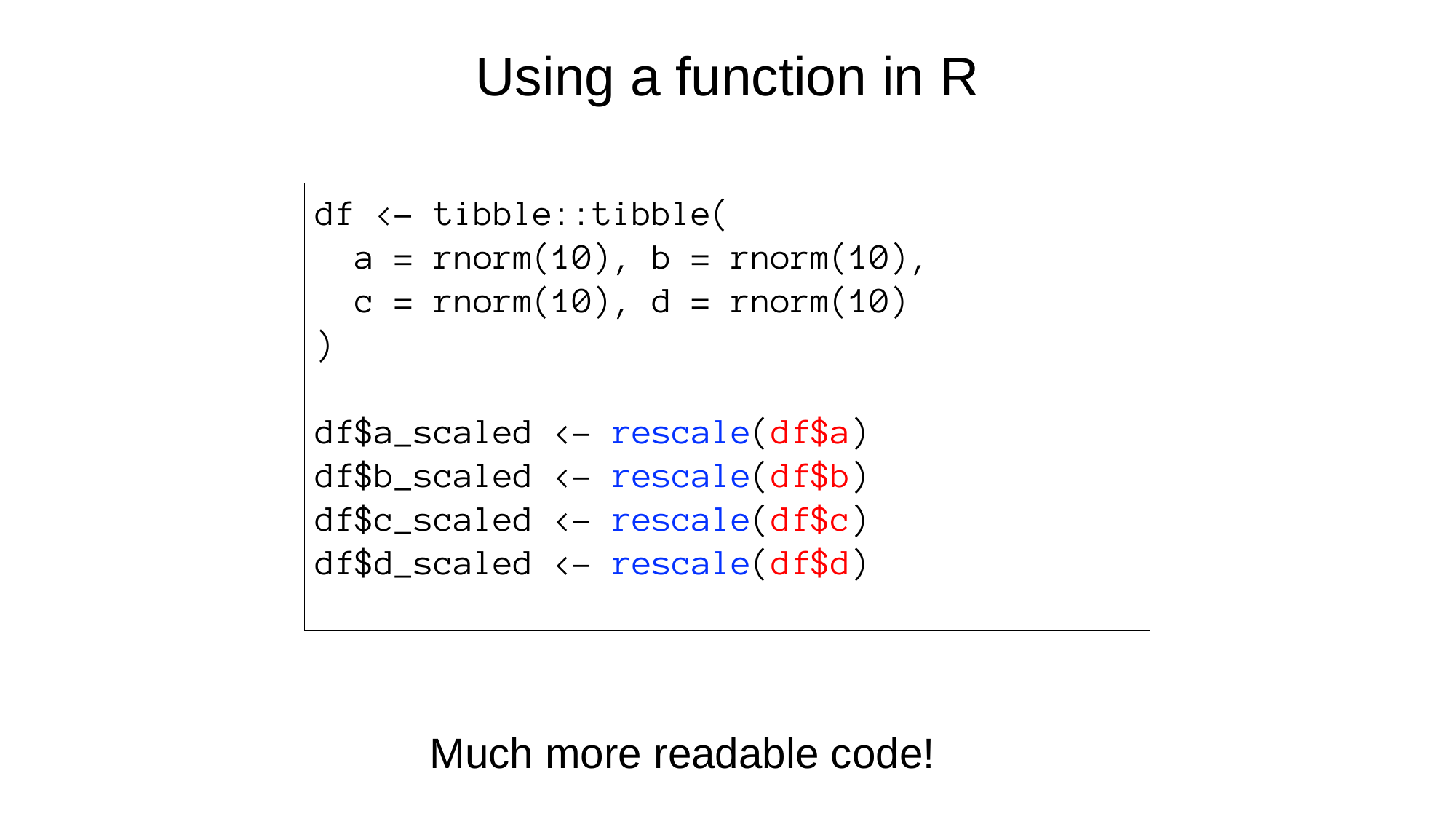

Using a function in R
df <- tibble::tibble(
  a = rnorm(10), b = rnorm(10),
  c = rnorm(10), d = rnorm(10)
)

df$a_scaled <- rescale(df$a)
df$b_scaled <- rescale(df$b)
df$c_scaled <- rescale(df$c)
df$d_scaled <- rescale(df$d)

Much more readable code!